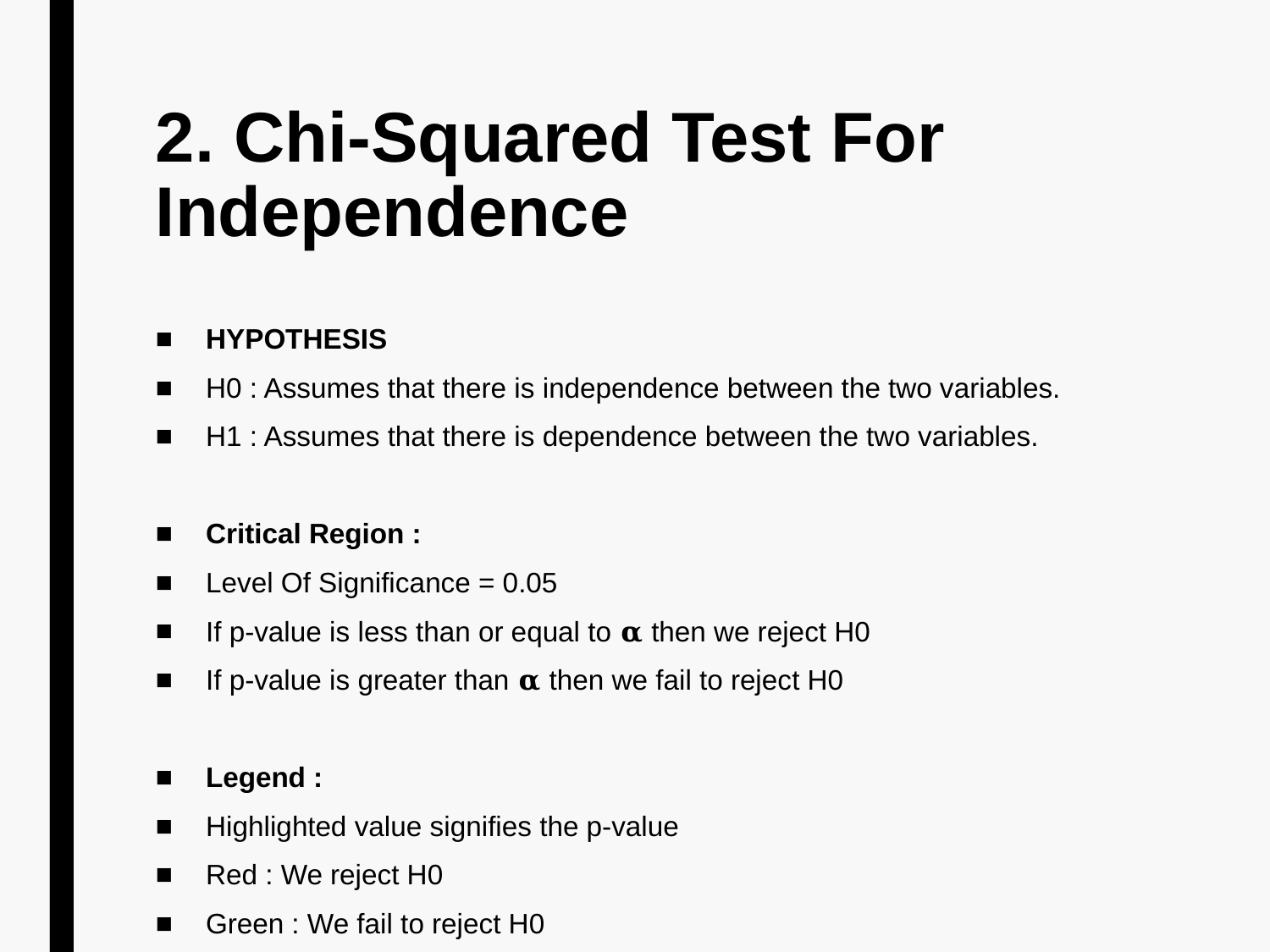

# 2. Chi-Squared Test For Independence
HYPOTHESIS
H0 : Assumes that there is independence between the two variables.
H1 : Assumes that there is dependence between the two variables.

Critical Region :
Level Of Significance = 0.05
If p-value is less than or equal to 𝛂 then we reject H0
If p-value is greater than 𝛂 then we fail to reject H0

Legend :
Highlighted value signifies the p-value
Red : We reject H0
Green : We fail to reject H0